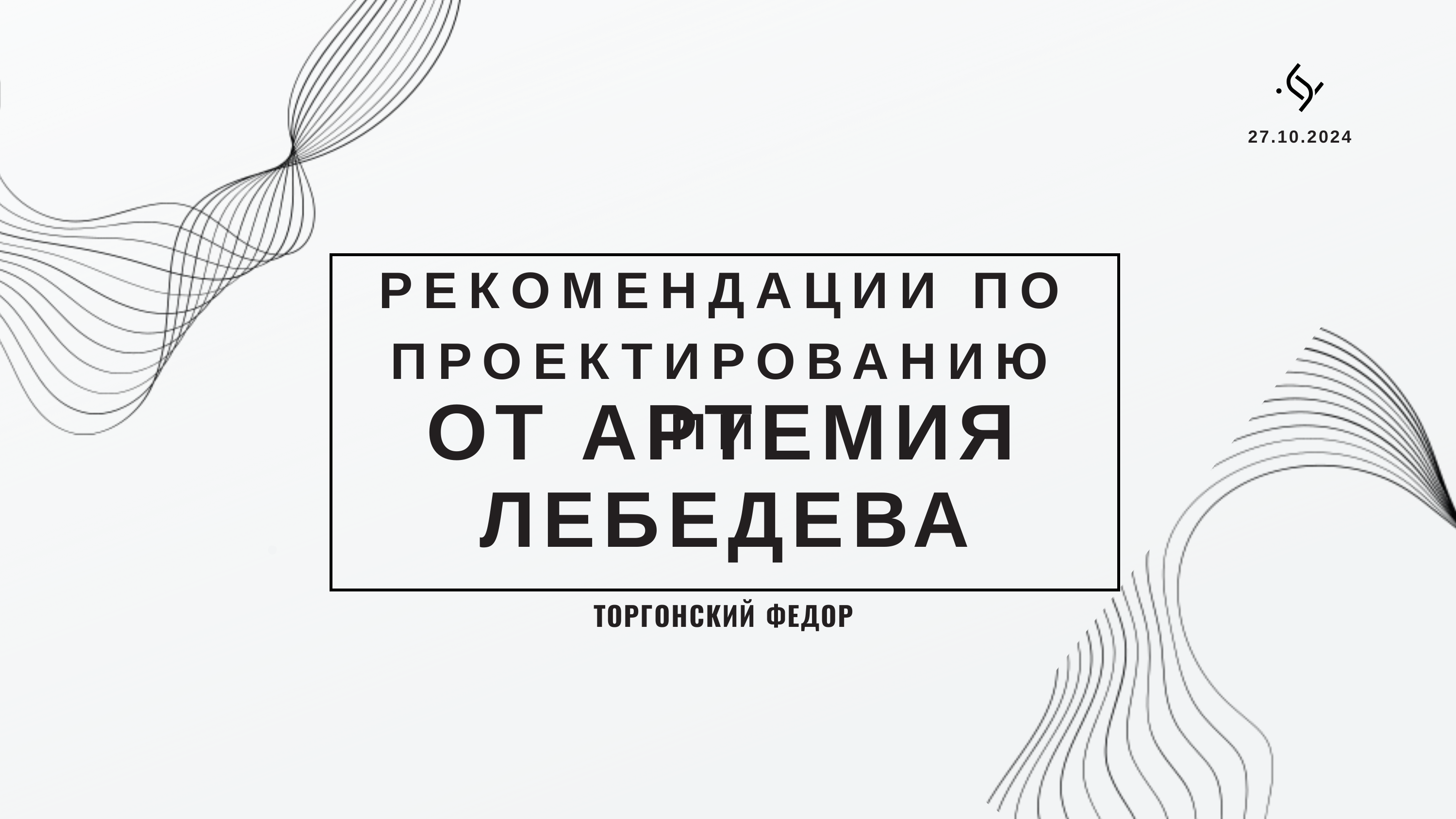

27.10.2024
РЕКОМЕНДАЦИИ ПО ПРОЕКТИРОВАНИЮ ПИ

ОТ АРТЕМИЯ ЛЕБЕДЕВА

ТОРГОНСКИЙ ФЕДОР